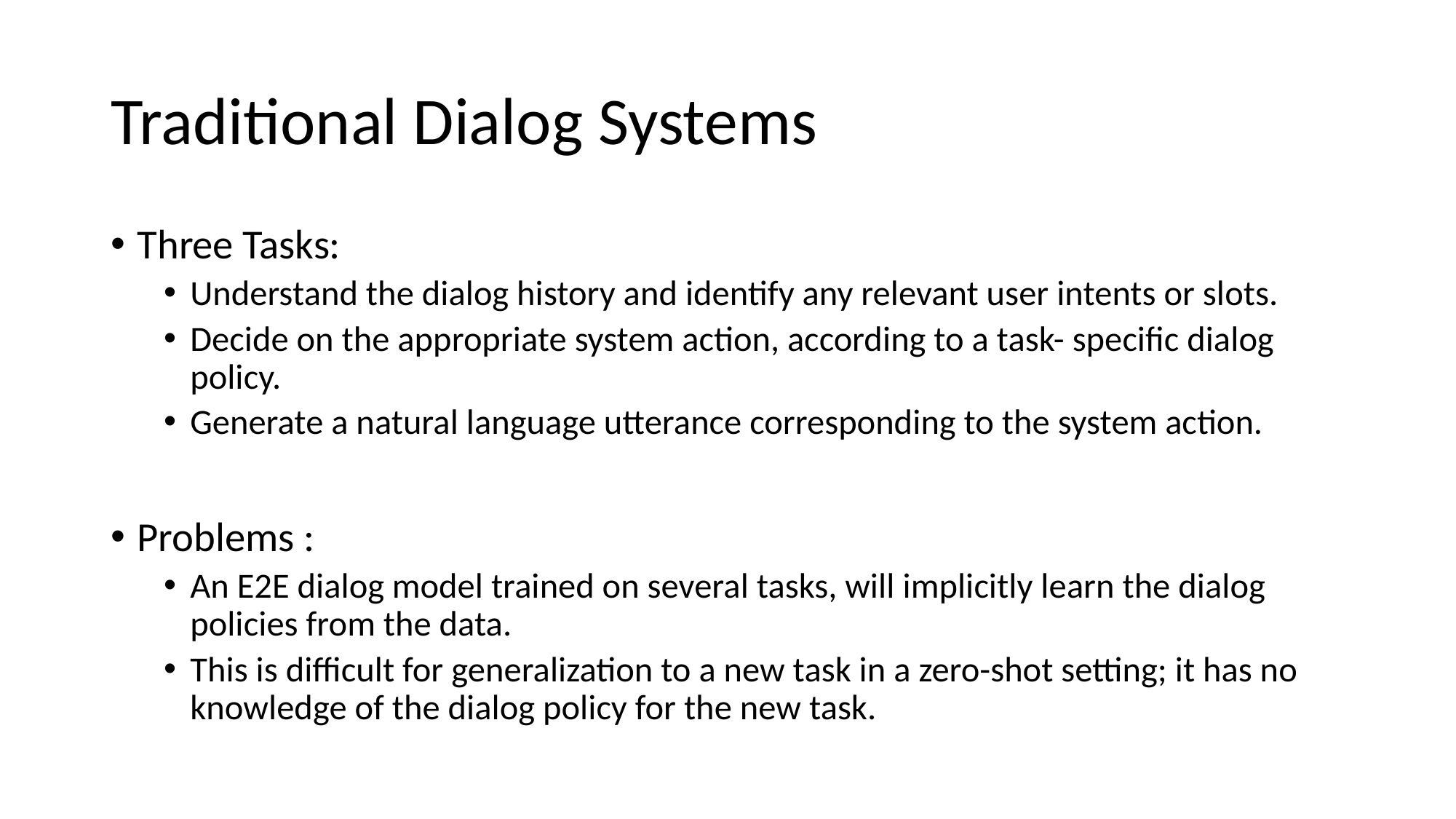

# Traditional Dialog Systems
Three Tasks:
Understand the dialog history and identify any relevant user intents or slots.
Decide on the appropriate system action, according to a task- specific dialog policy.
Generate a natural language utterance corresponding to the system action.

Problems :
An E2E dialog model trained on several tasks, will implicitly learn the dialog policies from the data.
This is difficult for generalization to a new task in a zero-shot setting; it has no knowledge of the dialog policy for the new task.